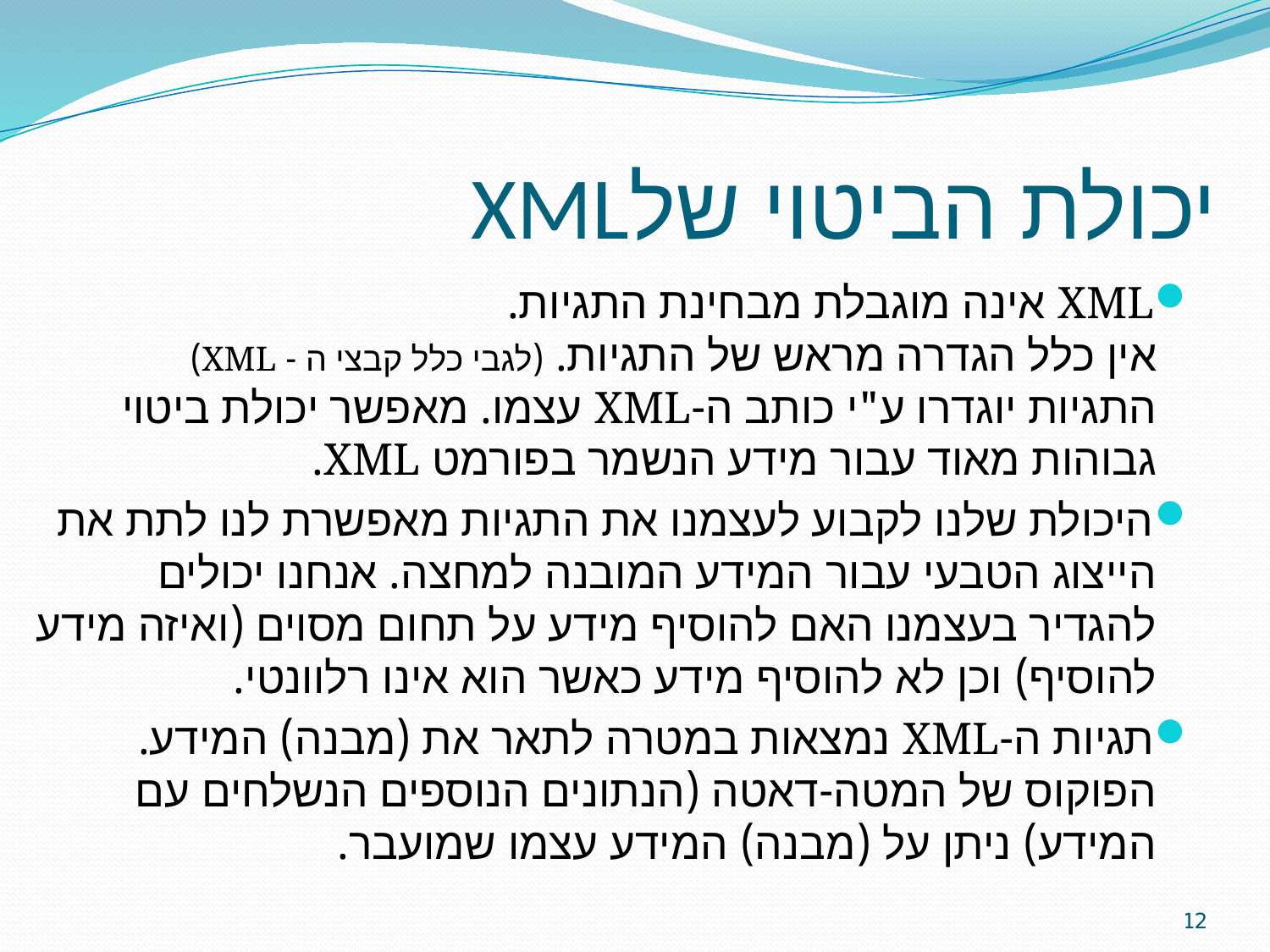

# XMLיכולת הביטוי של
XML אינה מוגבלת מבחינת התגיות.
אין כלל הגדרה מראש של התגיות. (לגבי כלל קבצי ה - XML)
התגיות יוגדרו ע"י כותב ה-XML עצמו. מאפשר יכולת ביטוי גבוהות מאוד עבור מידע הנשמר בפורמט XML.
היכולת שלנו לקבוע לעצמנו את התגיות מאפשרת לנו לתת את הייצוג הטבעי עבור המידע המובנה למחצה. אנחנו יכולים להגדיר בעצמנו האם להוסיף מידע על תחום מסוים (ואיזה מידע להוסיף) וכן לא להוסיף מידע כאשר הוא אינו רלוונטי.
תגיות ה-XML נמצאות במטרה לתאר את (מבנה) המידע.
הפוקוס של המטה-דאטה (הנתונים הנוספים הנשלחים עם המידע) ניתן על (מבנה) המידע עצמו שמועבר.
12